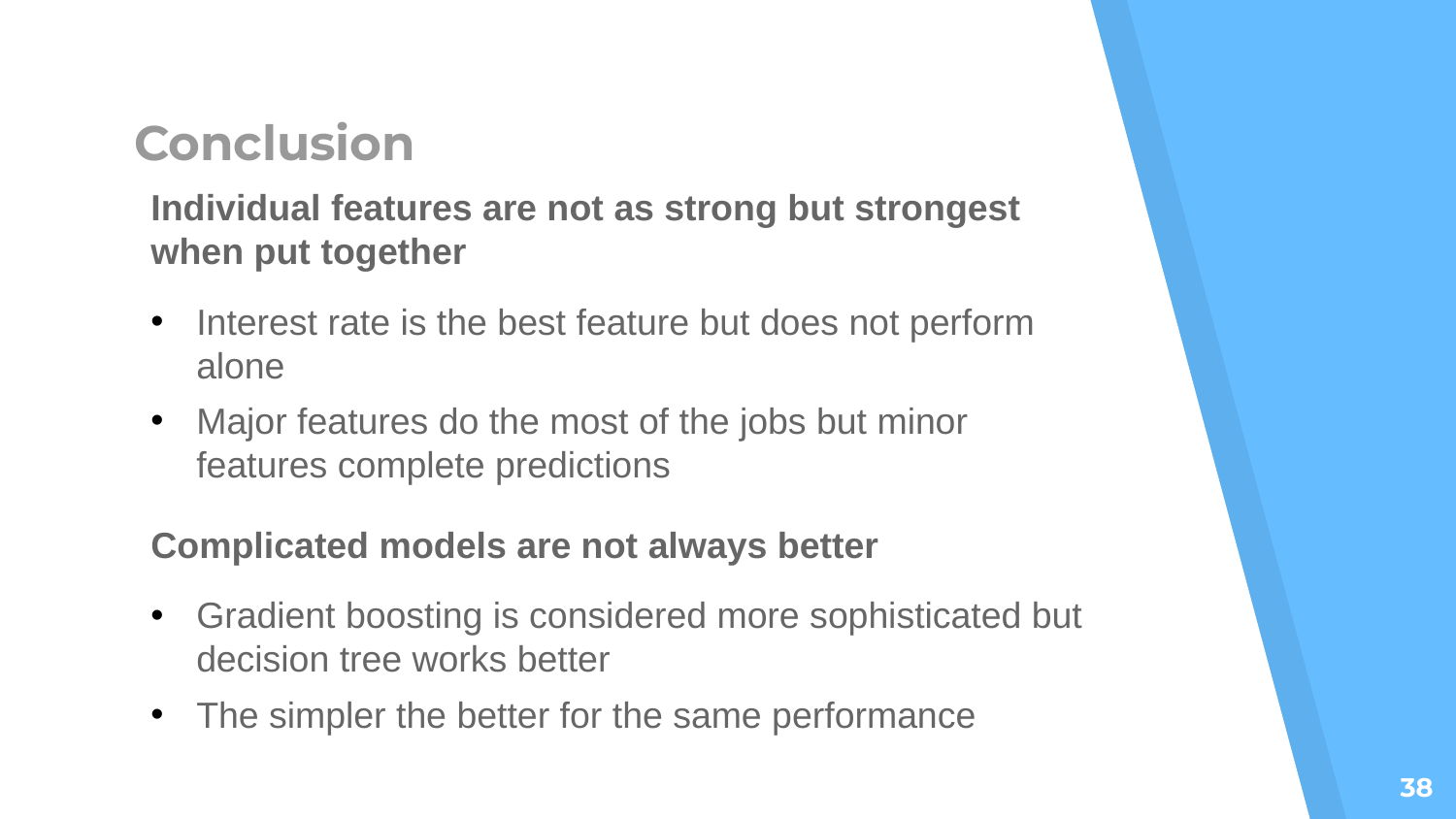

Conclusion
Individual features are not as strong but strongest when put together

Interest rate is the best feature but does not perform alone
Major features do the most of the jobs but minor features complete predictions

Complicated models are not always better

Gradient boosting is considered more sophisticated but decision tree works better
The simpler the better for the same performance

38